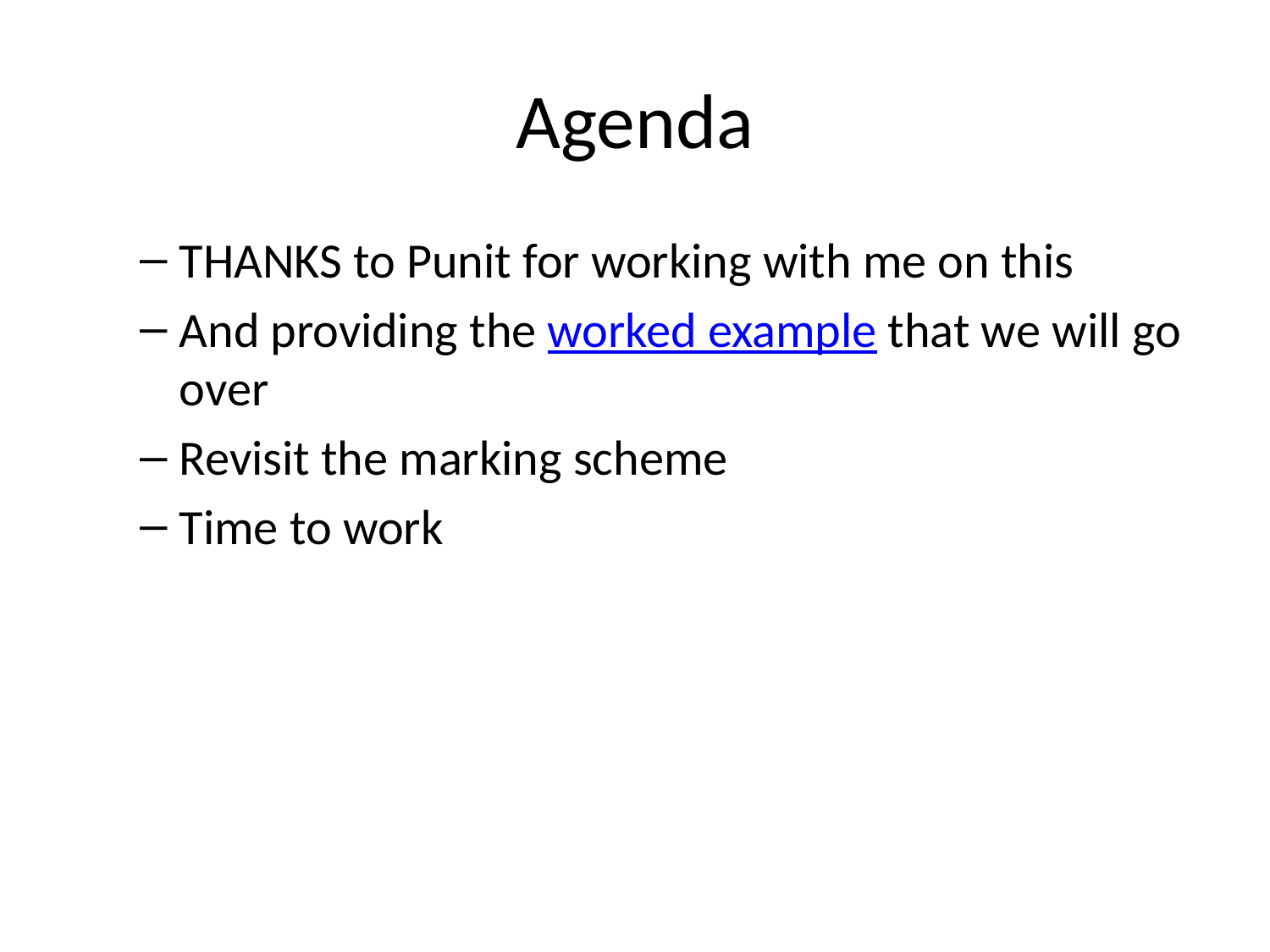

# Agenda
THANKS to Punit for working with me on this
And providing the worked example that we will go over
Revisit the marking scheme
Time to work